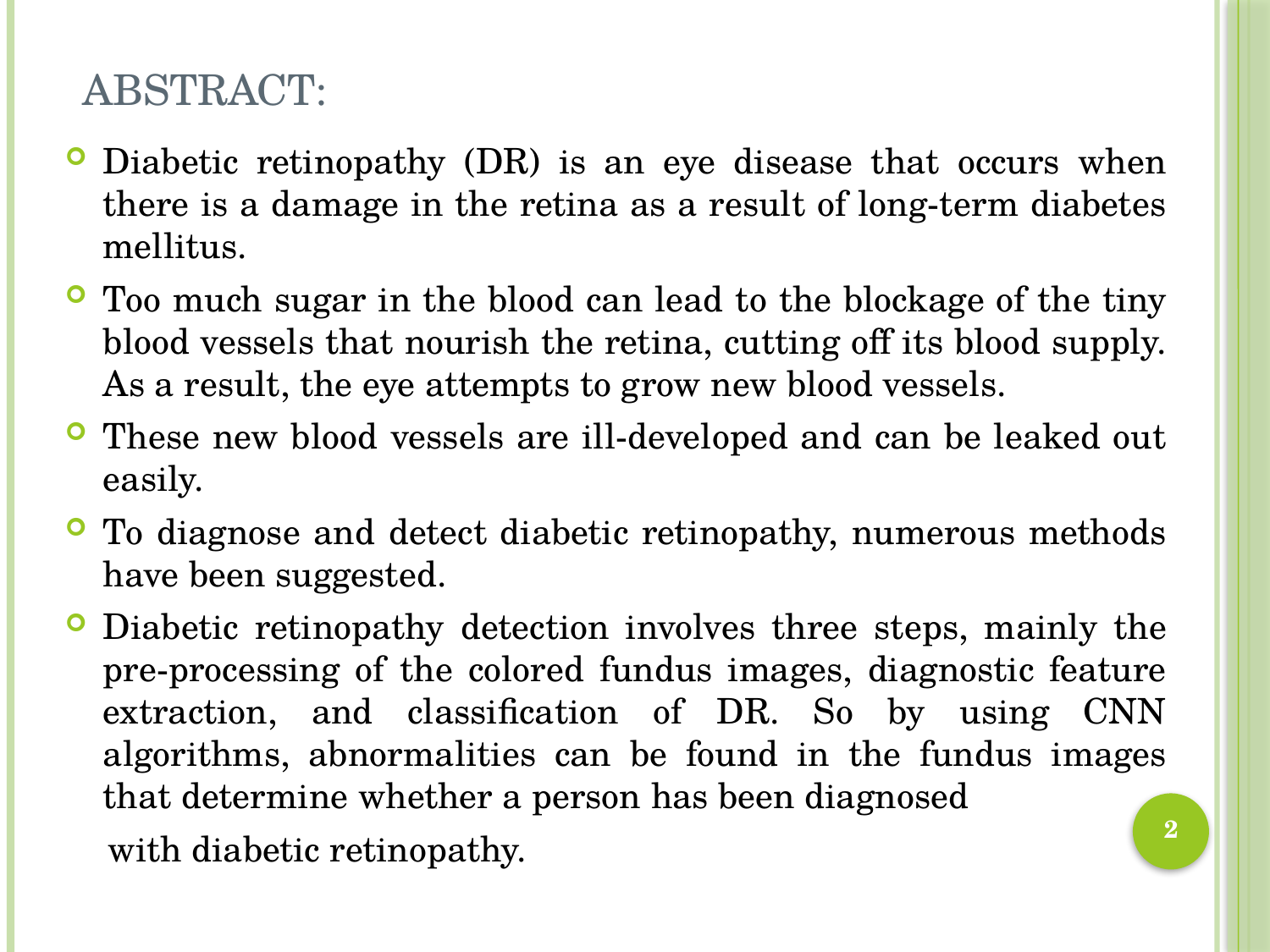

# ABSTRACT:

Diabetic retinopathy (DR) is an eye disease that occurs when there is a damage in the retina as a result of long-term diabetes mellitus.
Too much sugar in the blood can lead to the blockage of the tiny blood vessels that nourish the retina, cutting off its blood supply. As a result, the eye attempts to grow new blood vessels.
These new blood vessels are ill-developed and can be leaked out easily.
To diagnose and detect diabetic retinopathy, numerous methods have been suggested.
Diabetic retinopathy detection involves three steps, mainly the pre-processing of the colored fundus images, diagnostic feature extraction, and classification of DR. So by using CNN algorithms, abnormalities can be found in the fundus images that determine whether a person has been diagnosed
    with diabetic retinopathy.

2